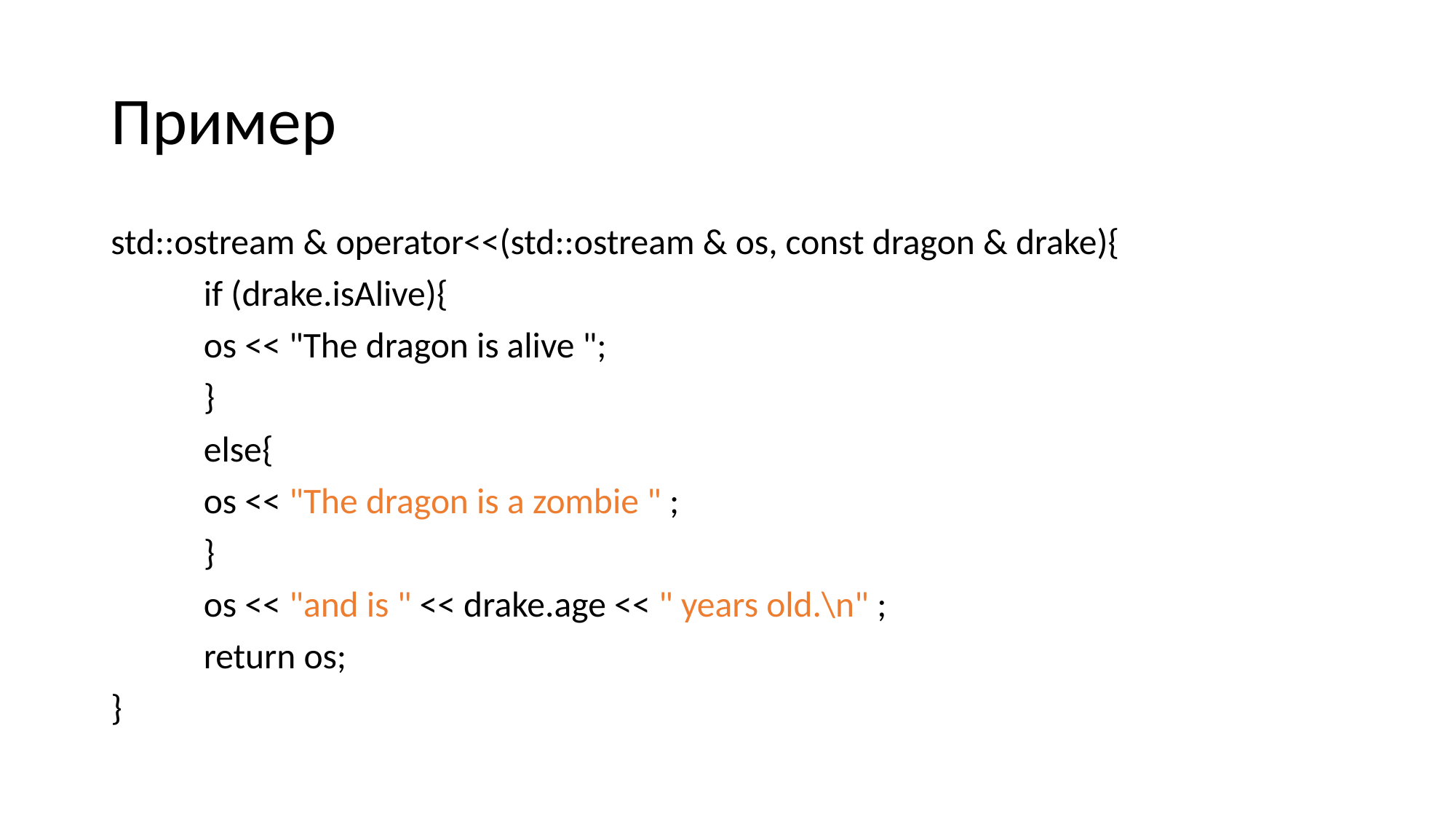

# Пример
std::ostream & operator<<(std::ostream & os, const dragon & drake){
	if (drake.isAlive){
	os << "The dragon is alive ";
	}
	else{
	os << "The dragon is a zombie " ;
	}
	os << "and is " << drake.age << " years old.\n" ;
	return os;
}